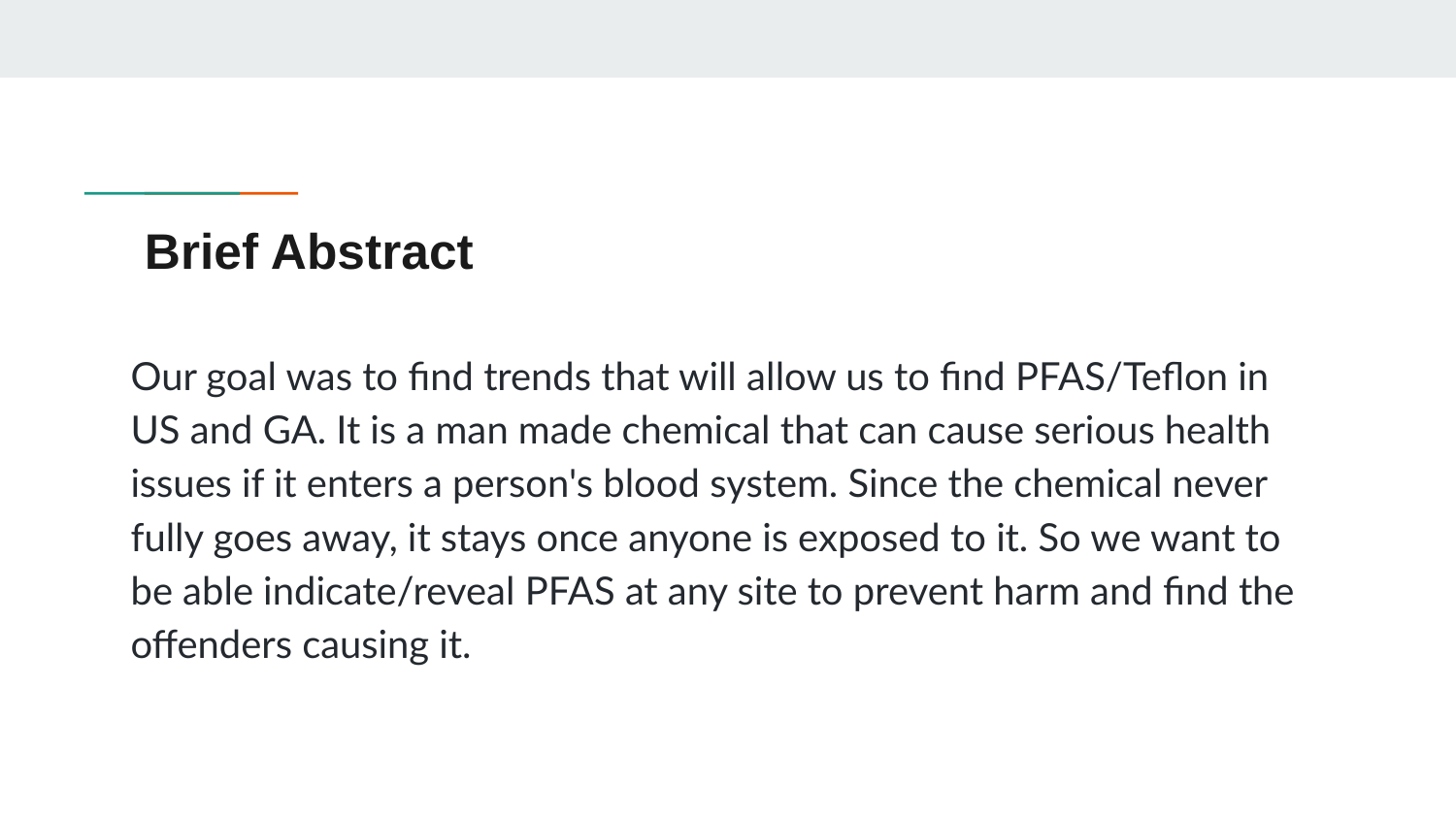

# Brief Abstract
Our goal was to find trends that will allow us to find PFAS/Teflon in US and GA. It is a man made chemical that can cause serious health issues if it enters a person's blood system. Since the chemical never fully goes away, it stays once anyone is exposed to it. So we want to be able indicate/reveal PFAS at any site to prevent harm and find the offenders causing it.